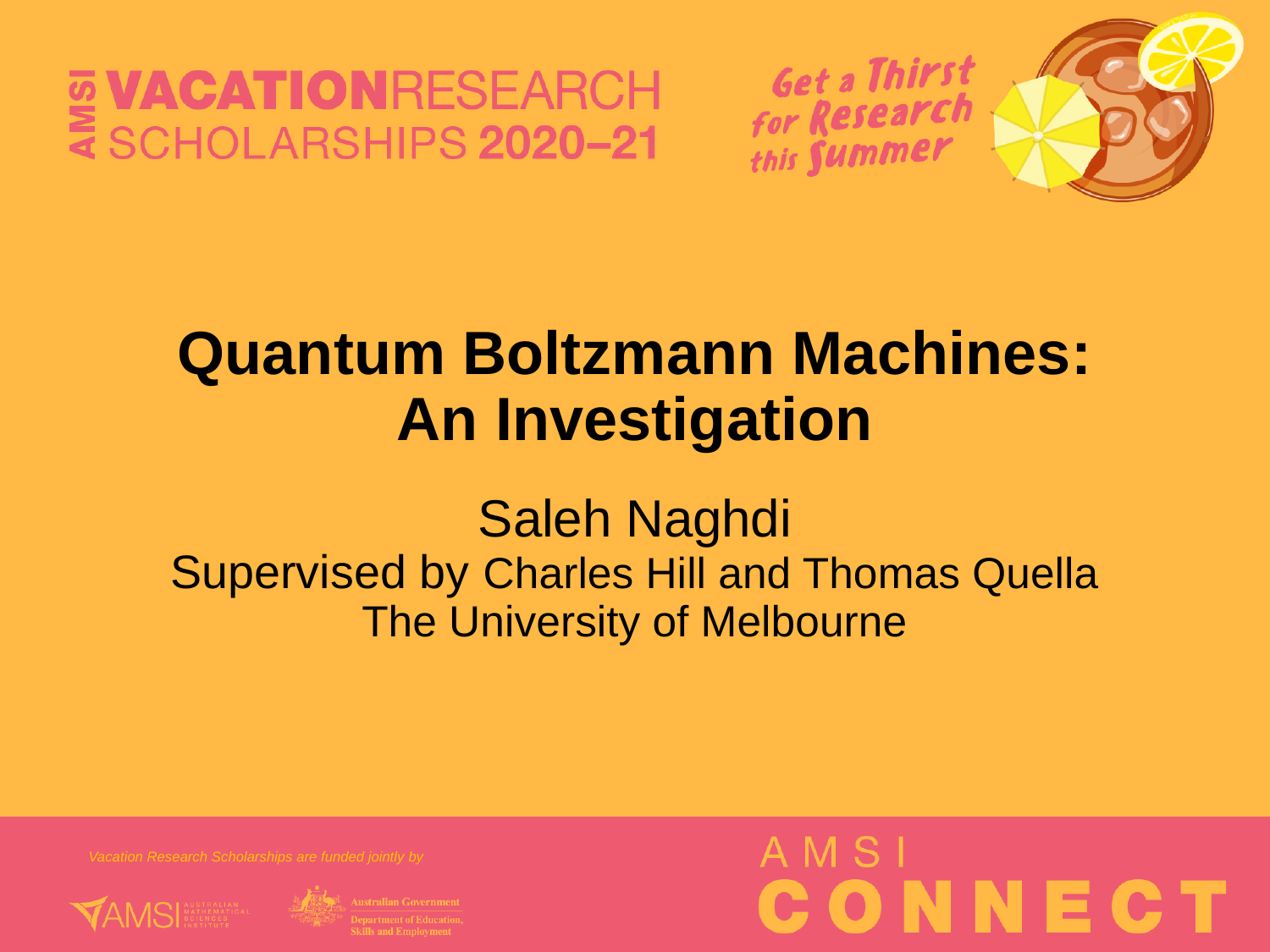

# Quantum Boltzmann Machines: An Investigation Saleh Naghdi Supervised by Charles Hill and Thomas Quella The University of Melbourne
Vacation Research Scholarships are funded jointly by